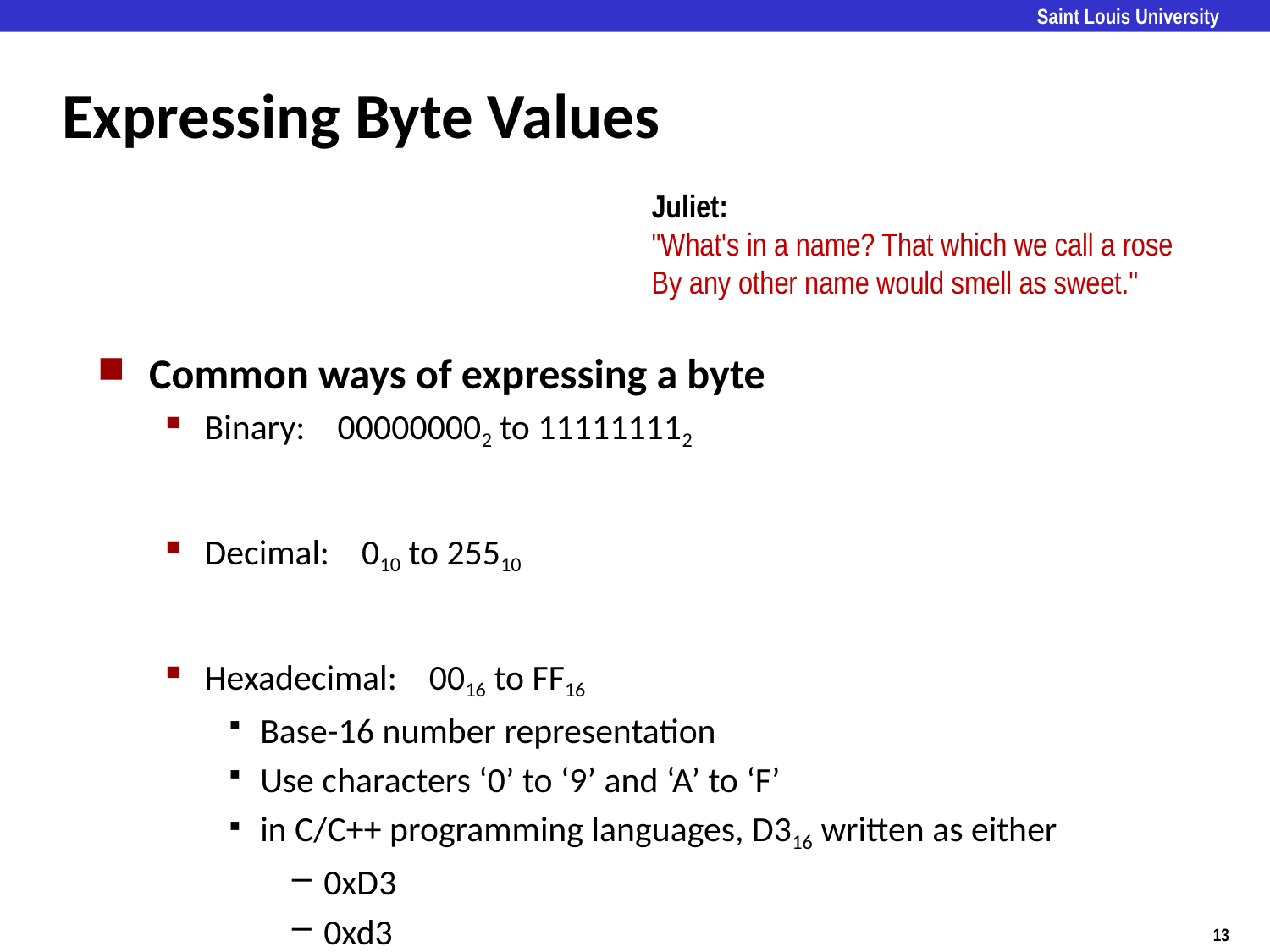

# Expressing Byte Values
Juliet:
"What's in a name? That which we call a rose
By any other name would smell as sweet."

Common ways of expressing a byte
Binary:    000000002 to 111111112

Decimal:    010 to 25510

Hexadecimal:    0016 to FF16
Base-16 number representation
Use characters ‘0’ to ‘9’ and ‘A’ to ‘F’
in C/C++ programming languages, D316 written as either
0xD3
0xd3